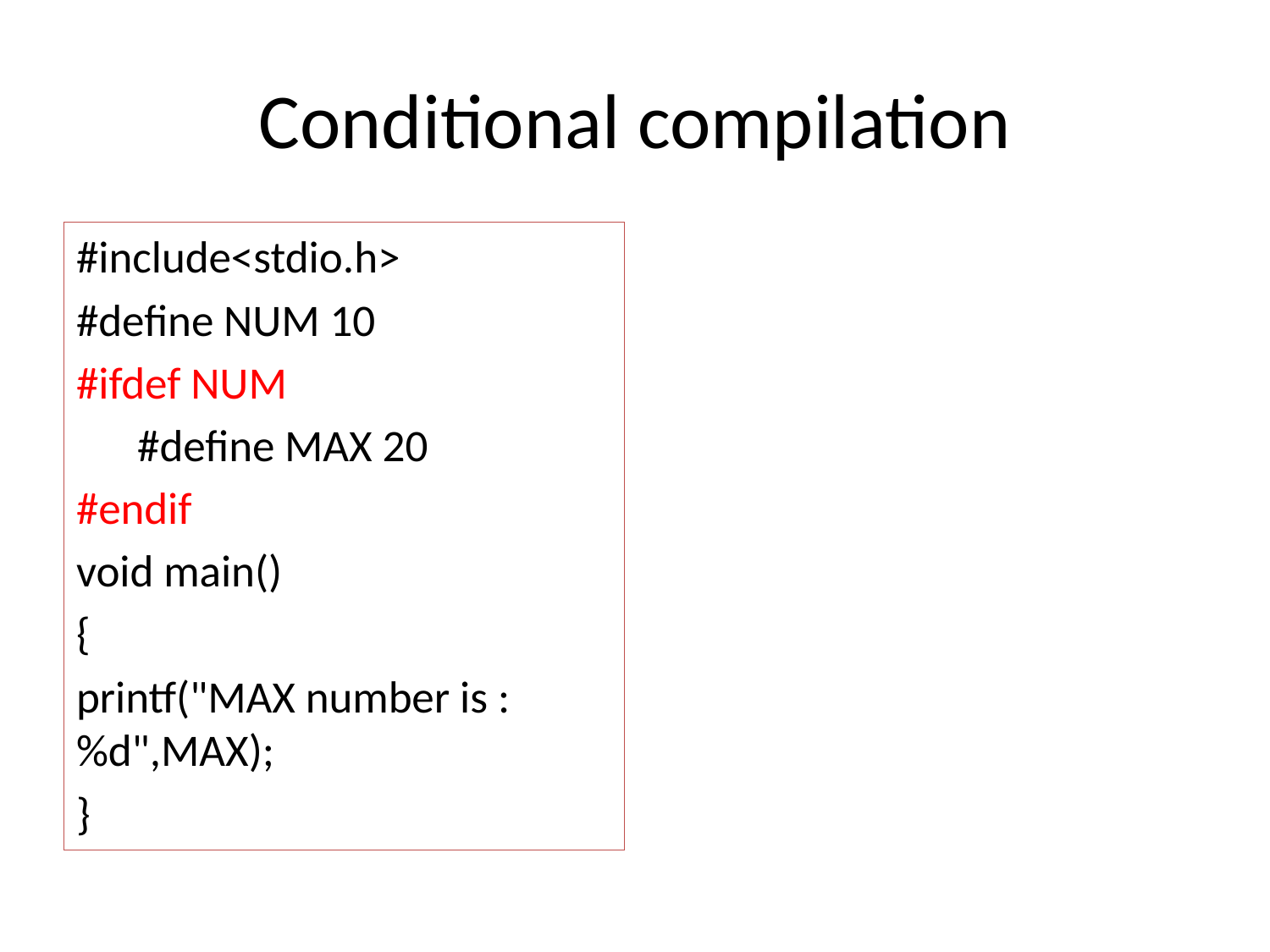

# Conditional compilation
#include<stdio.h>
#define NUM 10
#ifdef NUM
      #define MAX 20
#endif
void main()
{
printf("MAX number is : %d",MAX);
}